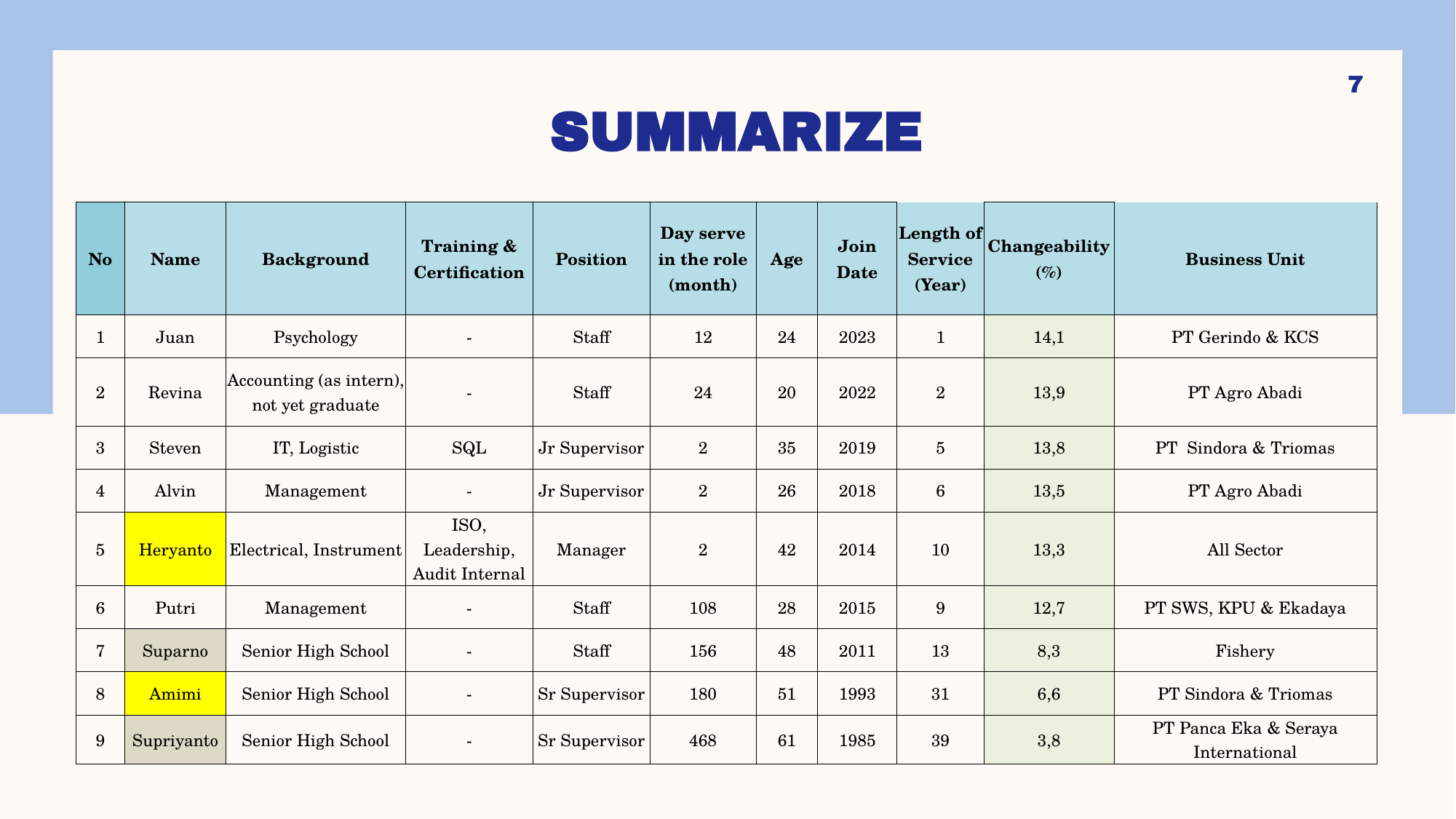

7
# summarize
| No | Name | Background | Training & Certification | Position | Day serve in the role (month) | Age | Join Date | Length of Service (Year) | Changeability (%) | Business Unit |
| --- | --- | --- | --- | --- | --- | --- | --- | --- | --- | --- |
| 1 | Juan | Psychology | - | Staff | 12 | 24 | 2023 | 1 | 14,1 | PT Gerindo & KCS |
| 2 | Revina | Accounting (as intern), not yet graduate | - | Staff | 24 | 20 | 2022 | 2 | 13,9 | PT Agro Abadi |
| 3 | Steven | IT, Logistic | SQL | Jr Supervisor | 2 | 35 | 2019 | 5 | 13,8 | PT Sindora & Triomas |
| 4 | Alvin | Management | - | Jr Supervisor | 2 | 26 | 2018 | 6 | 13,5 | PT Agro Abadi |
| 5 | Heryanto | Electrical, Instrument | ISO, Leadership, Audit Internal | Manager | 2 | 42 | 2014 | 10 | 13,3 | All Sector |
| 6 | Putri | Management | - | Staff | 108 | 28 | 2015 | 9 | 12,7 | PT SWS, KPU & Ekadaya |
| 7 | Suparno | Senior High School | - | Staff | 156 | 48 | 2011 | 13 | 8,3 | Fishery |
| 8 | Amimi | Senior High School | - | Sr Supervisor | 180 | 51 | 1993 | 31 | 6,6 | PT Sindora & Triomas |
| 9 | Supriyanto | Senior High School | - | Sr Supervisor | 468 | 61 | 1985 | 39 | 3,8 | PT Panca Eka & Seraya International |